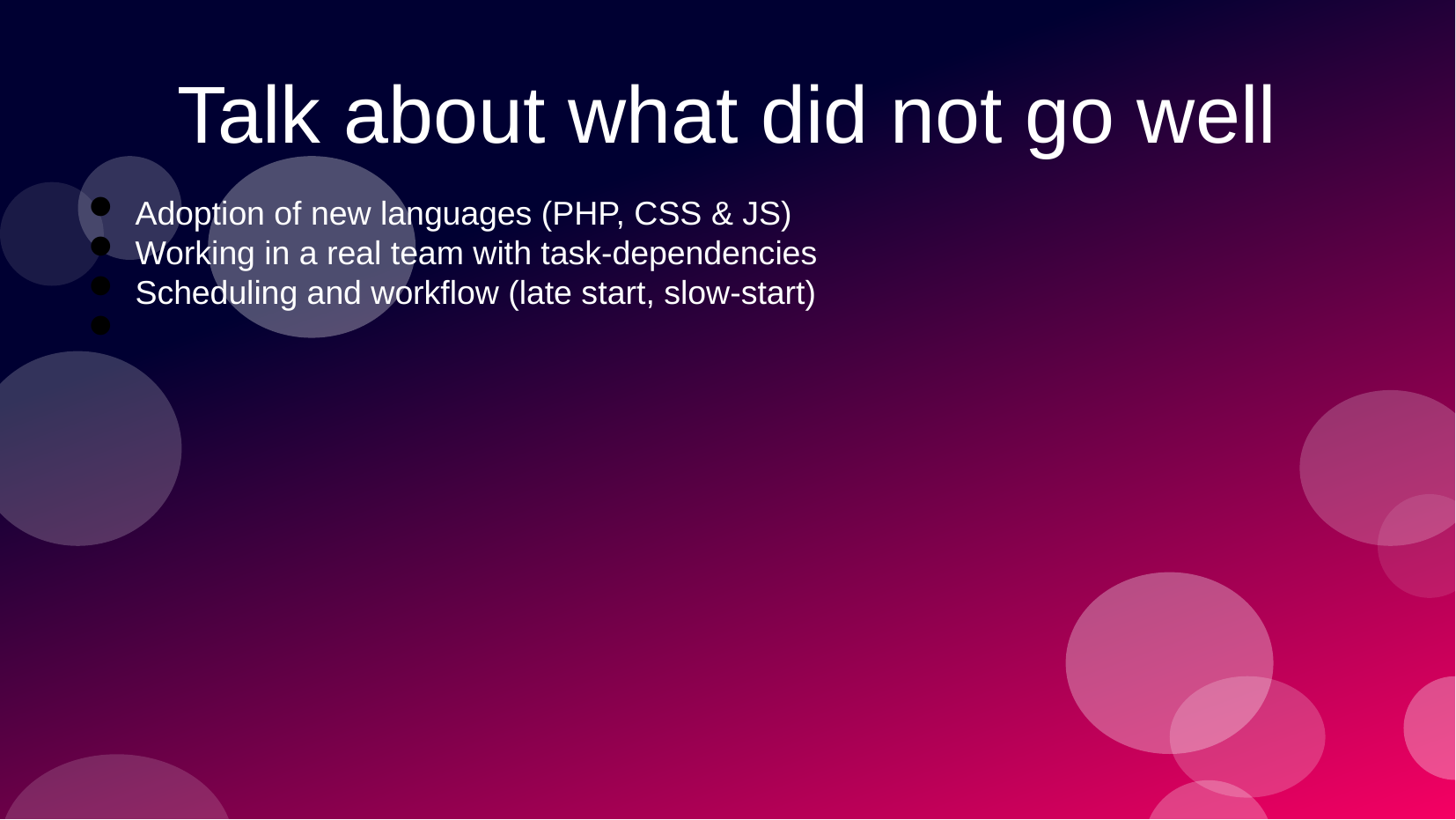

# Talk about what did not go well
Adoption of new languages (PHP, CSS & JS)
Working in a real team with task-dependencies
Scheduling and workflow (late start, slow-start)